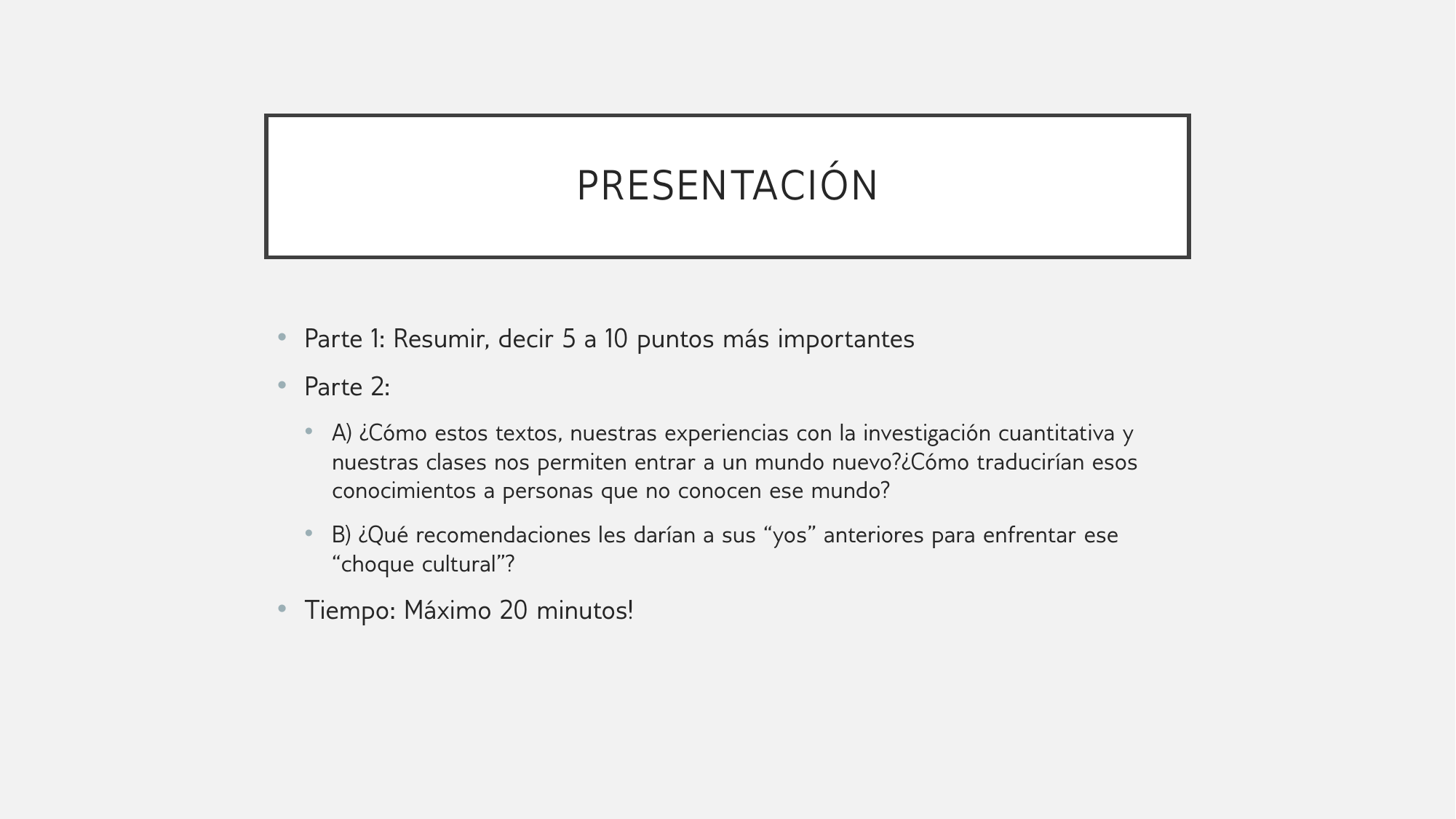

# Presentación
Parte 1: Resumir, decir 5 a 10 puntos más importantes
Parte 2:
A) ¿Cómo estos textos, nuestras experiencias con la investigación cuantitativa y nuestras clases nos permiten entrar a un mundo nuevo?¿Cómo traducirían esos conocimientos a personas que no conocen ese mundo?
B) ¿Qué recomendaciones les darían a sus “yos” anteriores para enfrentar ese “choque cultural”?
Tiempo: Máximo 20 minutos!